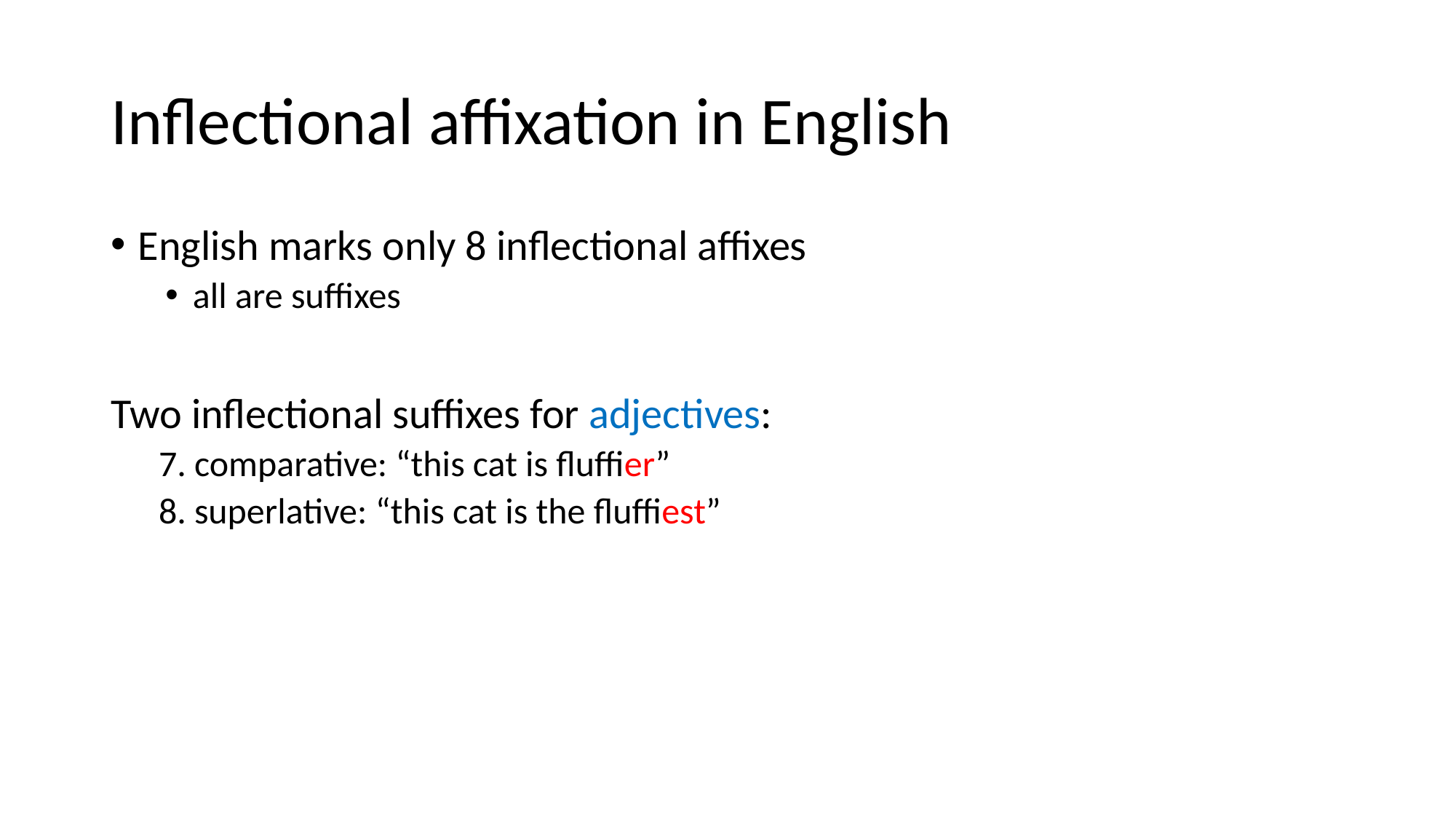

# Inflectional affixation in English
English marks only 8 inflectional affixes
all are suffixes

Two inflectional suffixes for adjectives:
7. comparative: “this cat is fluffier”
8. superlative: “this cat is the fluffiest”